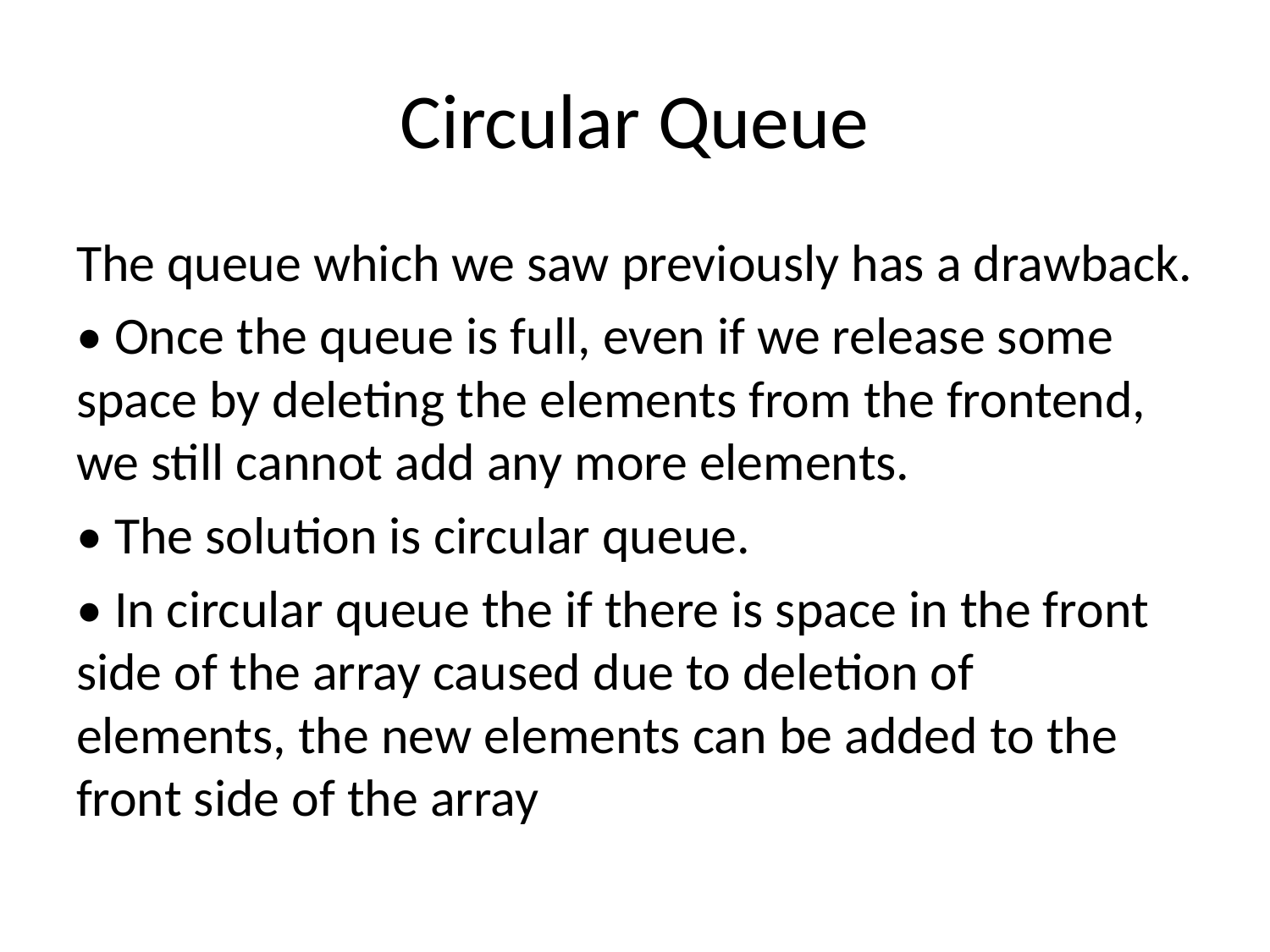

# Circular Queue
The queue which we saw previously has a drawback.
• Once the queue is full, even if we release some space by deleting the elements from the frontend, we still cannot add any more elements.
• The solution is circular queue.
• In circular queue the if there is space in the front side of the array caused due to deletion of elements, the new elements can be added to the front side of the array